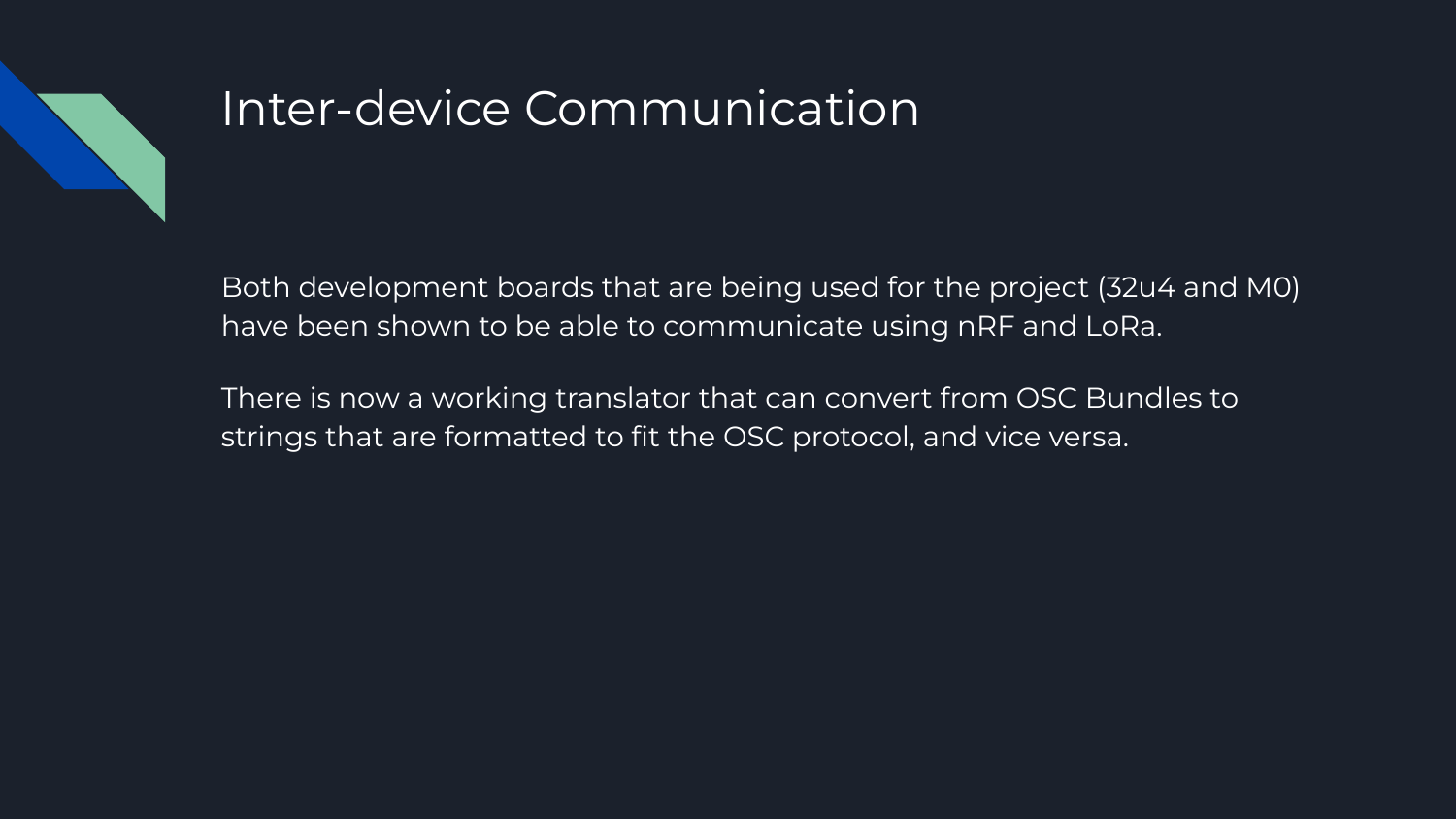

# Inter-device Communication
Both development boards that are being used for the project (32u4 and M0) have been shown to be able to communicate using nRF and LoRa.
There is now a working translator that can convert from OSC Bundles to strings that are formatted to fit the OSC protocol, and vice versa.